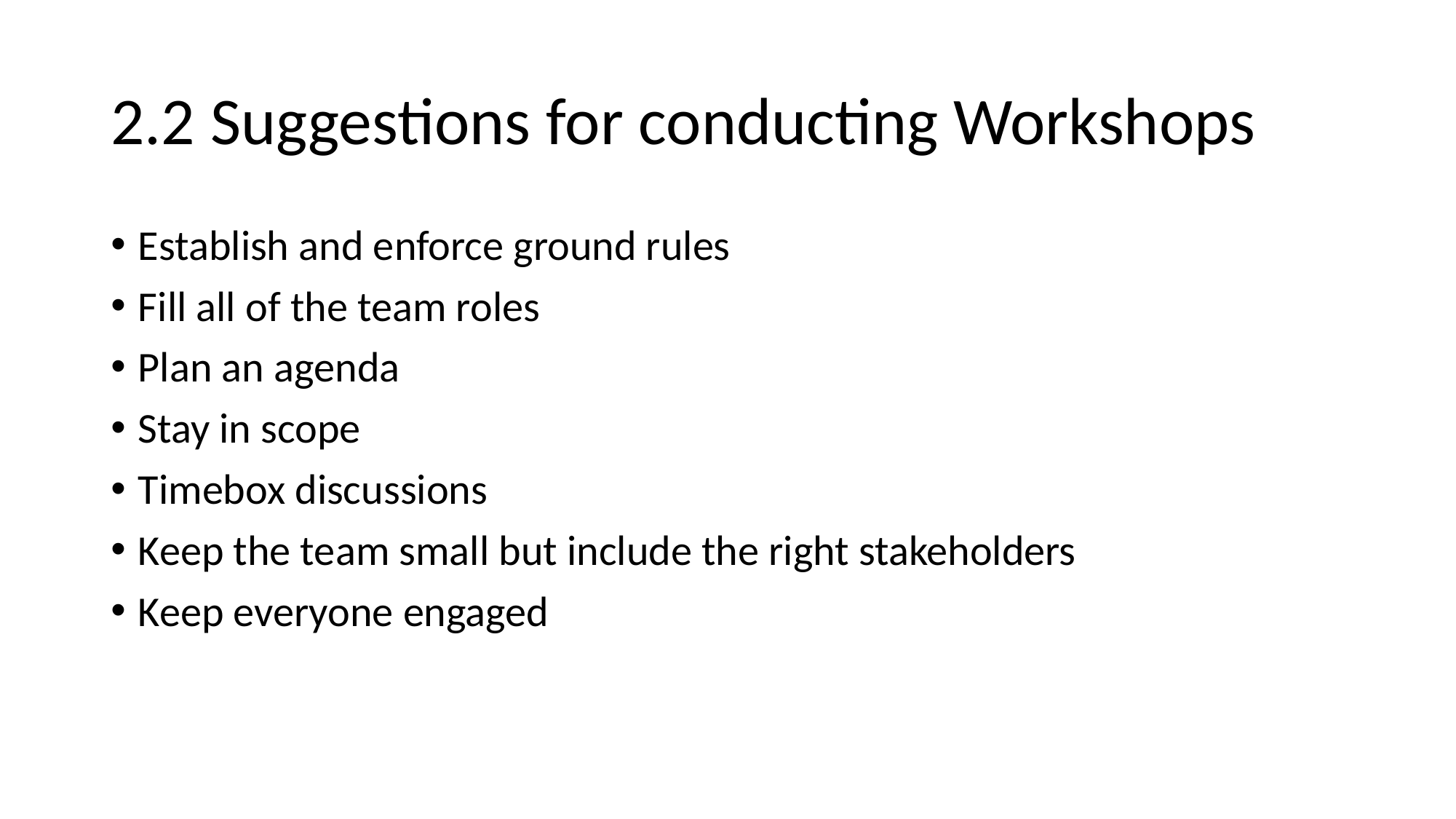

# 2.2 Suggestions for conducting Workshops
Establish and enforce ground rules
Fill all of the team roles
Plan an agenda
Stay in scope
Timebox discussions
Keep the team small but include the right stakeholders
Keep everyone engaged